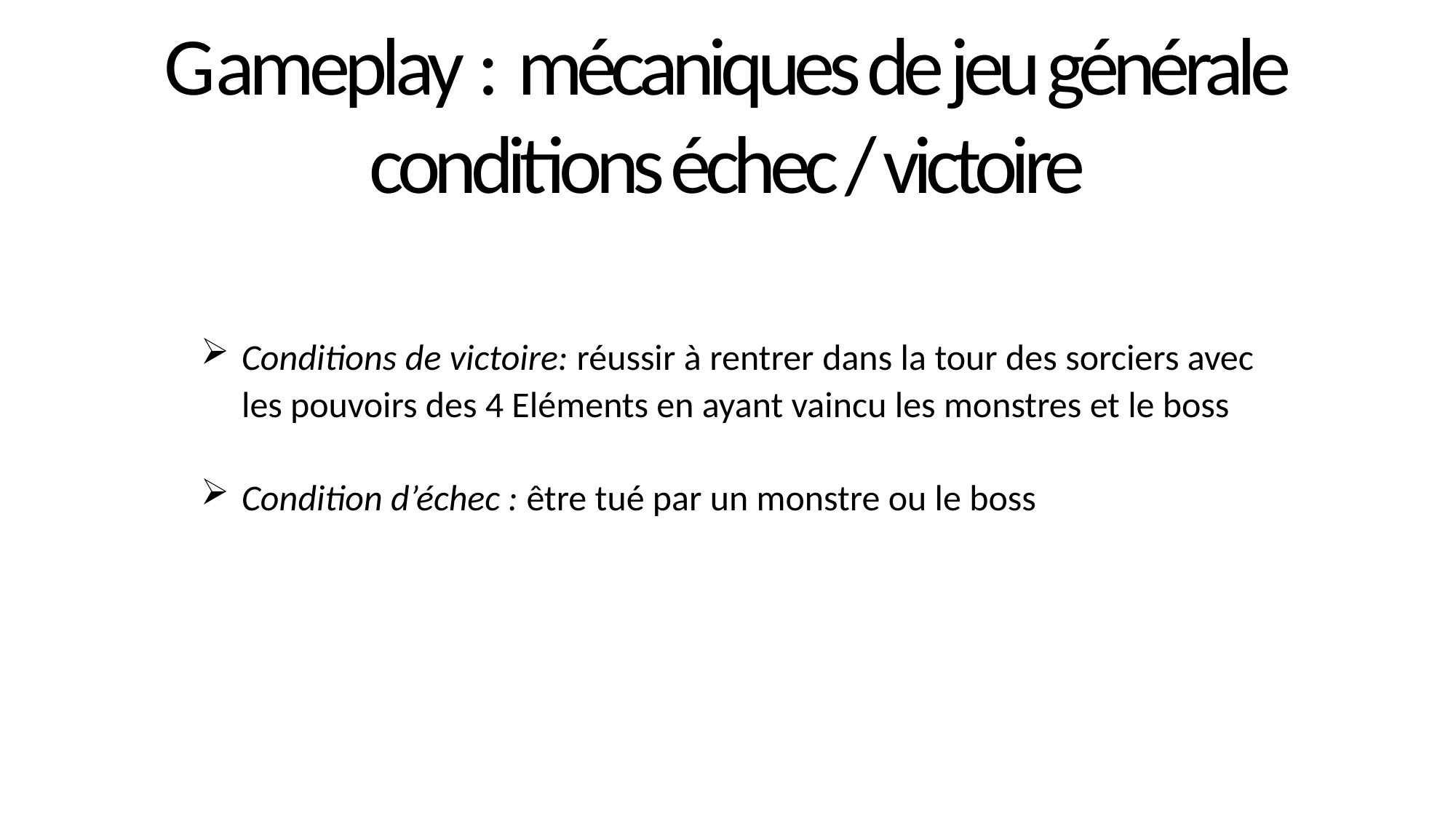

Gameplay : mécaniques de jeu générale
conditions échec / victoire
Conditions de victoire: réussir à rentrer dans la tour des sorciers avec les pouvoirs des 4 Eléments en ayant vaincu les monstres et le boss

Condition d’échec : être tué par un monstre ou le boss